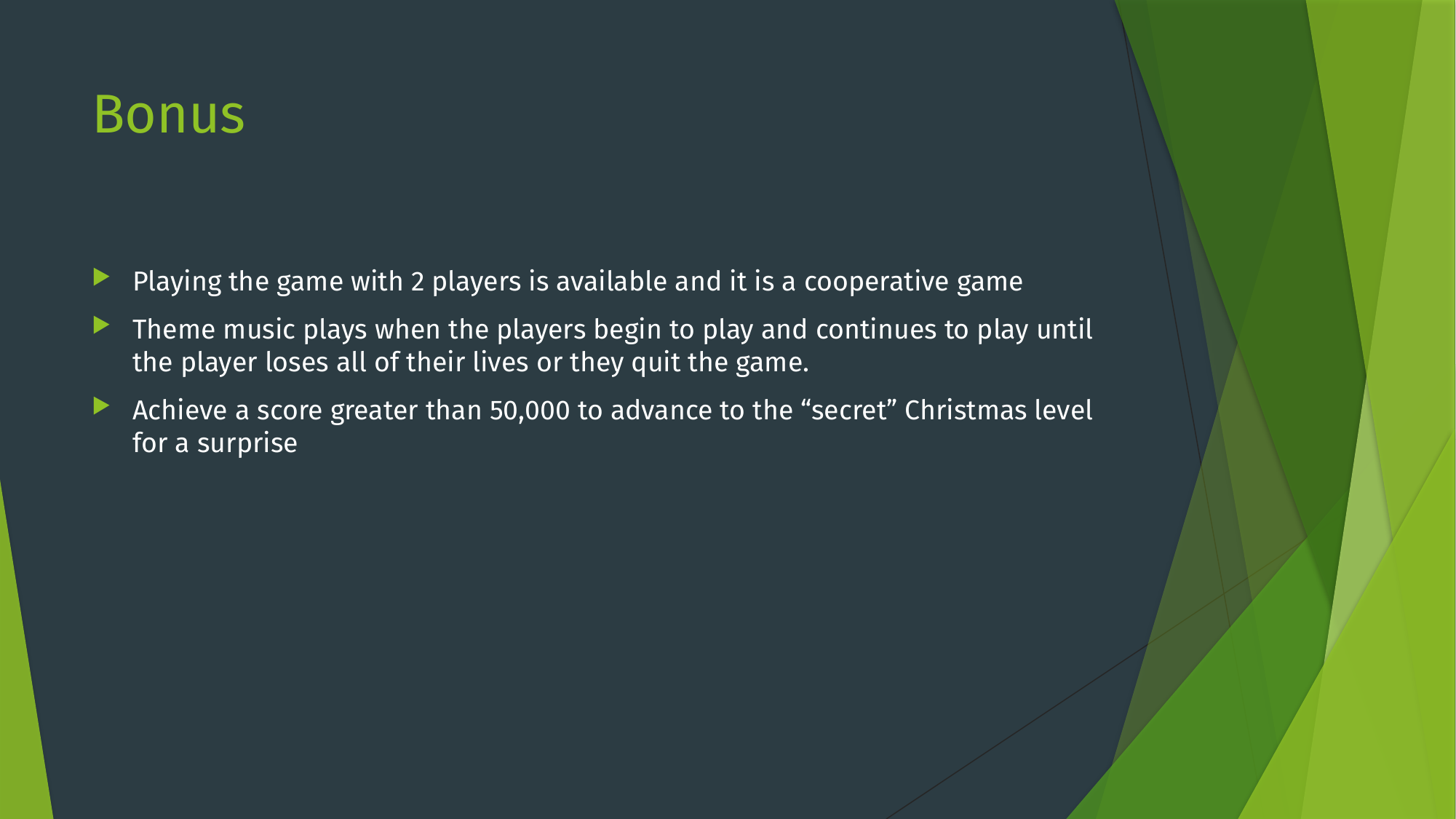

# Bonus
Playing the game with 2 players is available and it is a cooperative game
Theme music plays when the players begin to play and continues to play until the player loses all of their lives or they quit the game.
Achieve a score greater than 50,000 to advance to the “secret” Christmas level for a surprise